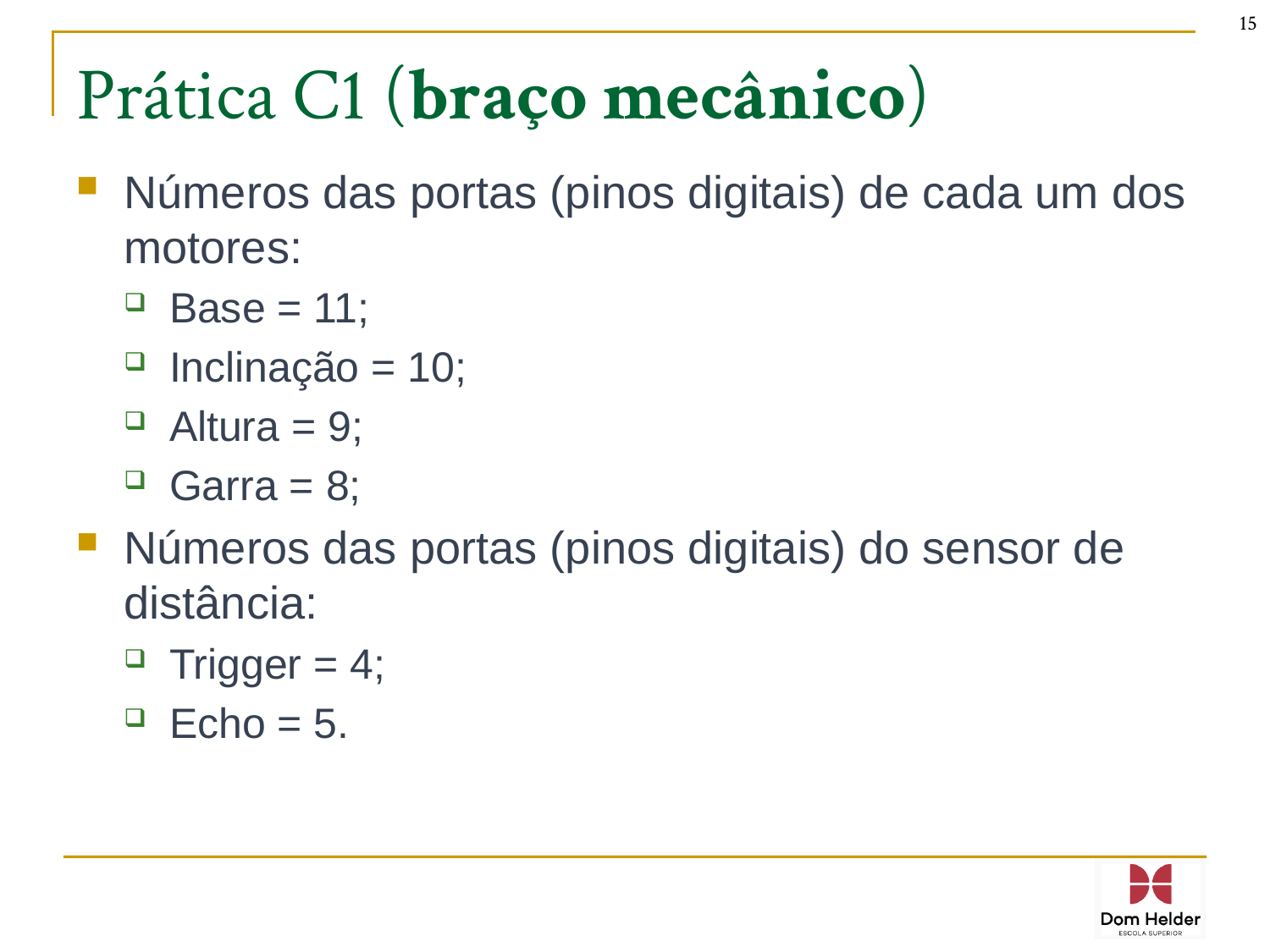

15
# Prática C1 (braço mecânico)
Números das portas (pinos digitais) de cada um dos motores:
Base = 11;
Inclinação = 10;
Altura = 9;
Garra = 8;
Números das portas (pinos digitais) do sensor de distância:
Trigger = 4;
Echo = 5.